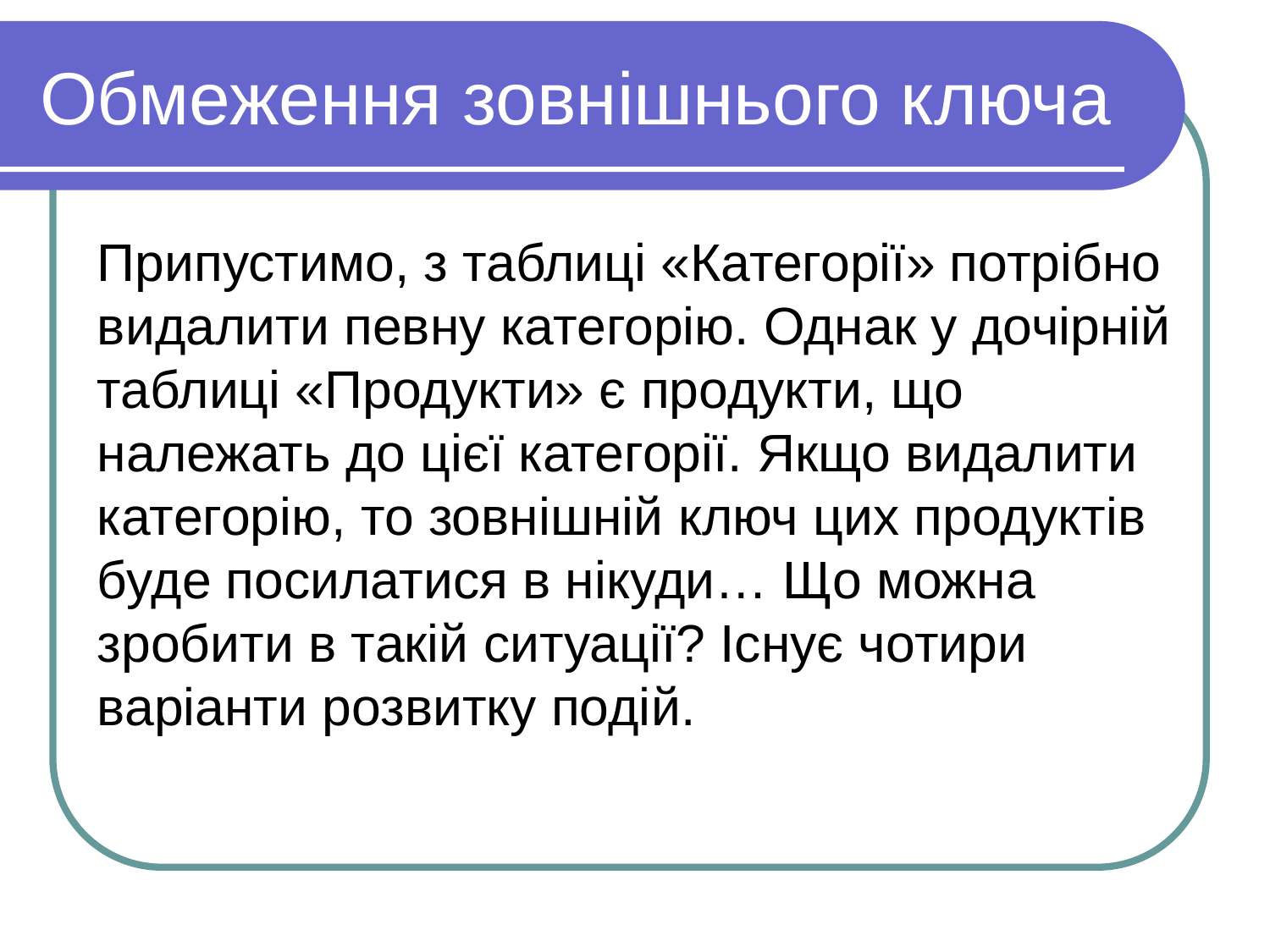

Обмеження зовнішнього ключа
Припустимо, з таблиці «Категорії» потрібно видалити певну категорію. Однак у дочірній таблиці «Продукти» є продукти, що належать до цієї категорії. Якщо видалити категорію, то зовнішній ключ цих продуктів буде посилатися в нікуди… Що можна зробити в такій ситуації? Існує чотири варіанти розвитку подій.